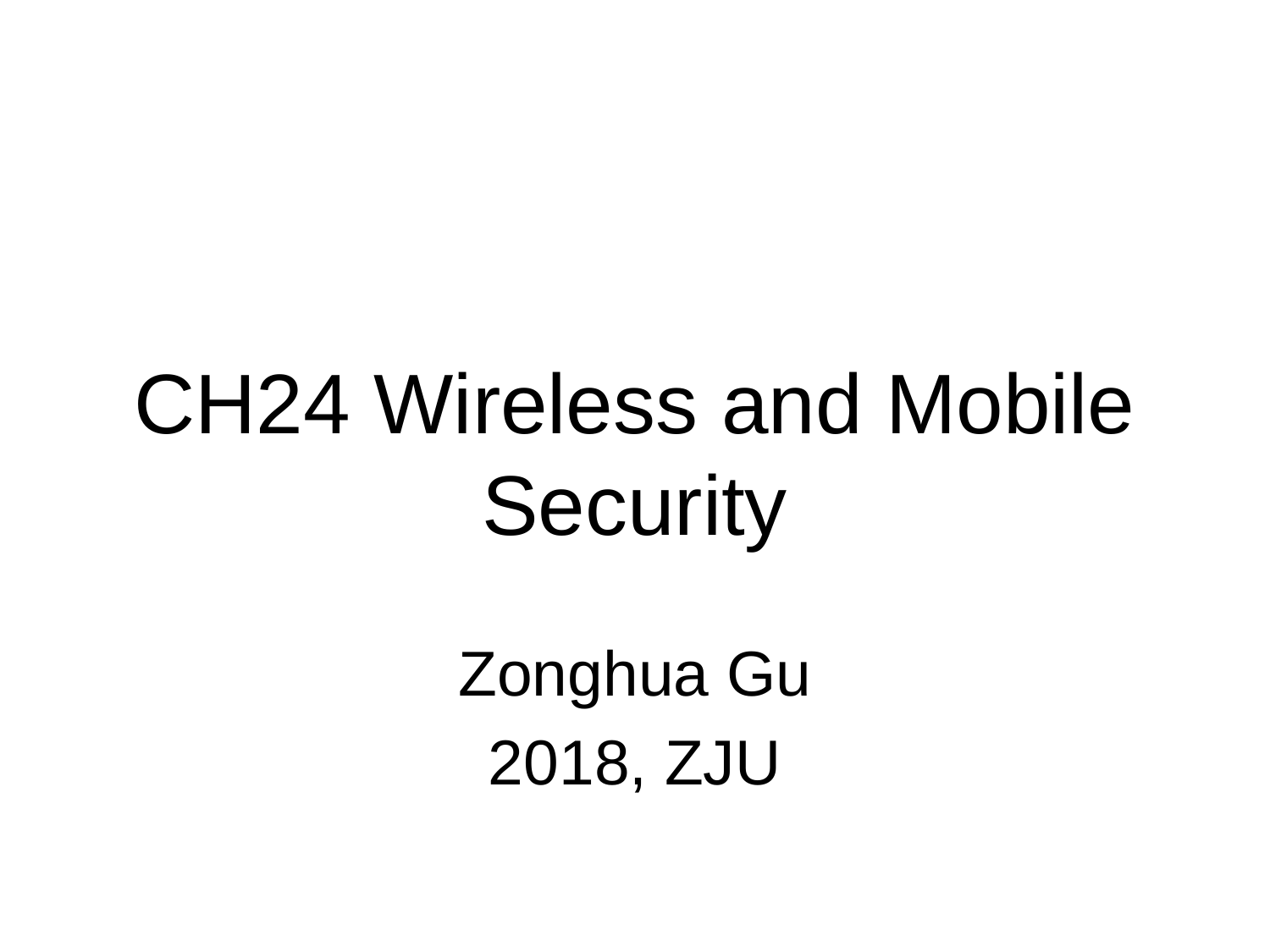

# CH24 Wireless and Mobile Security
Zonghua Gu
2018, ZJU